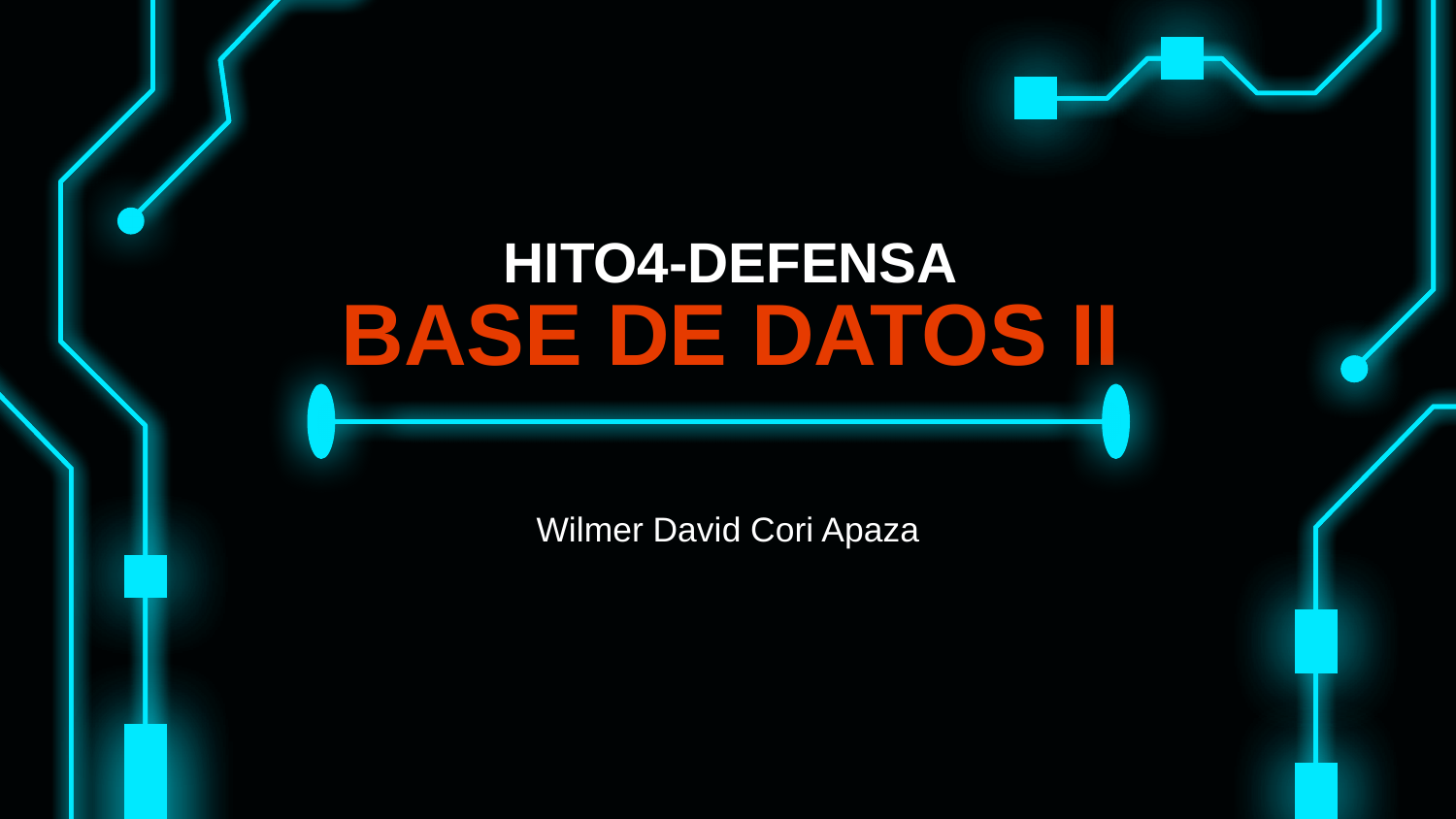

# HITO4-DEFENSA BASE DE DATOS II

Wilmer David Cori Apaza